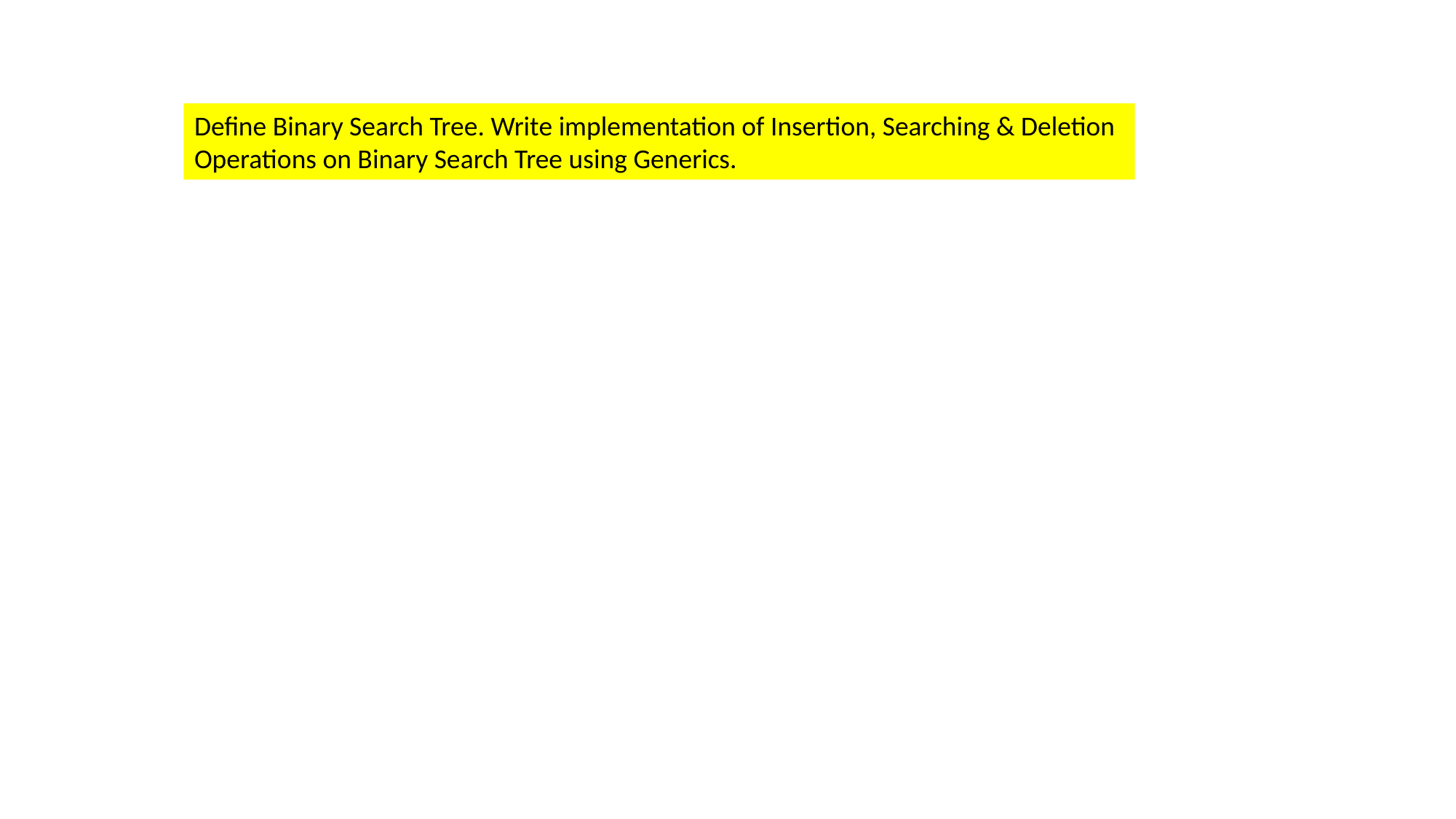

Define Binary Search Tree. Write implementation of Insertion, Searching & Deletion
Operations on Binary Search Tree using Generics.